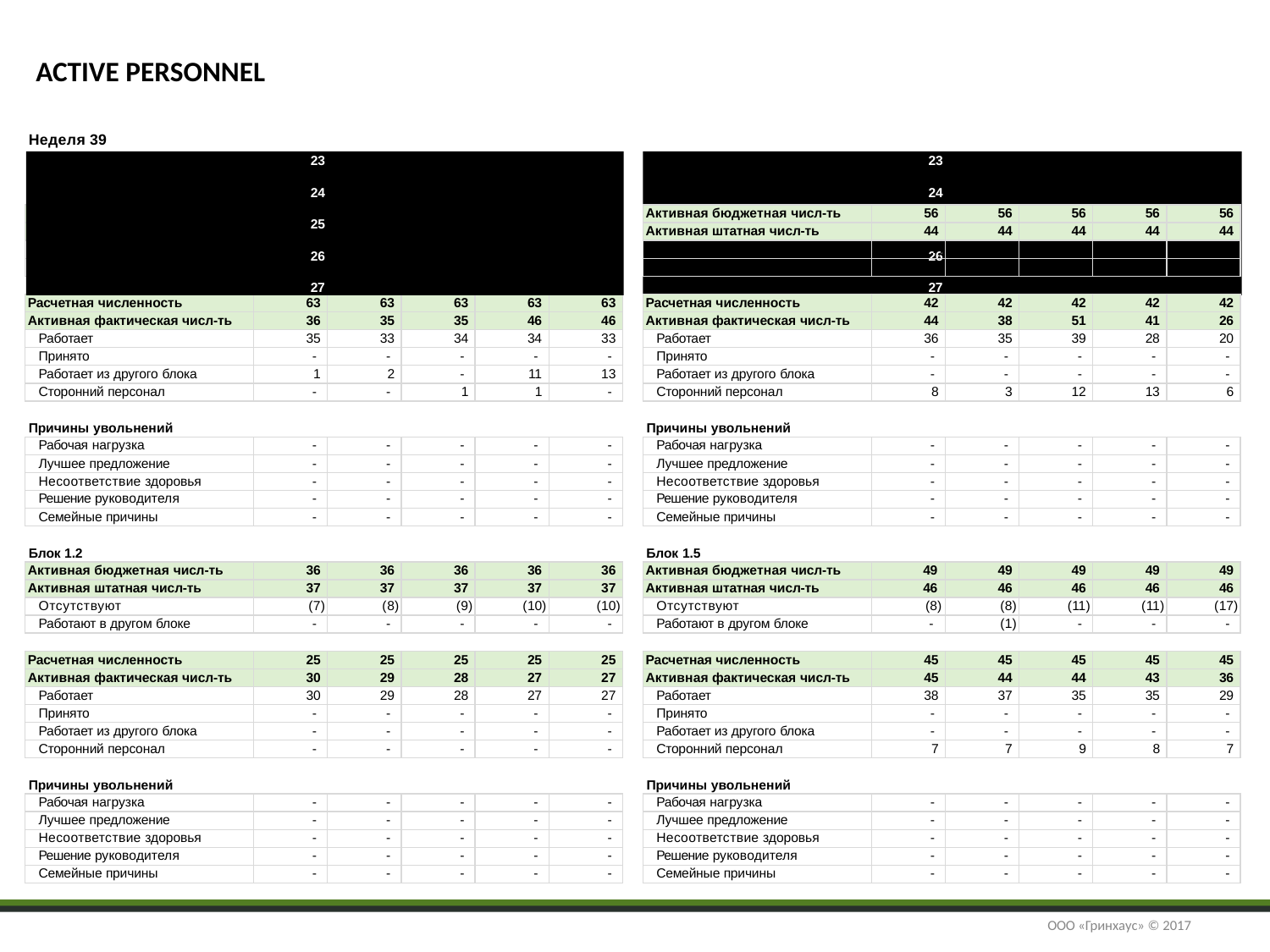

# ACTIVE PERSONNEL
Неделя 39
23	24	25	26	27
23	24	25	26	27
Блок 1.1
Блок 1.4
| Активная бюджетная числ-ть | 63 | 63 | 63 | 63 | 63 |
| --- | --- | --- | --- | --- | --- |
| Активная штатная числ-ть | 51 | 51 | 51 | 51 | 51 |
| Отсутствуют | (16) | (18) | (17) | (17) | (18) |
| Работают в другом блоке | - | - | - | - | - |
| Активная бюджетная числ-ть | 56 | 56 | 56 | 56 | 56 |
| --- | --- | --- | --- | --- | --- |
| Активная штатная числ-ть | 44 | 44 | 44 | 44 | 44 |
| Отсутствуют | (7) | (8) | (5) | (5) | (11) |
| Работают в другом блоке | (1) | (1) | - | (11) | (13) |
| Расчетная численность | 63 | 63 | 63 | 63 | 63 |
| --- | --- | --- | --- | --- | --- |
| Активная фактическая числ-ть | 36 | 35 | 35 | 46 | 46 |
| Работает | 35 | 33 | 34 | 34 | 33 |
| Принято | - | - | - | - | - |
| Работает из другого блока | 1 | 2 | - | 11 | 13 |
| Сторонний персонал | - | - | 1 | 1 | - |
| Расчетная численность | 42 | 42 | 42 | 42 | 42 |
| --- | --- | --- | --- | --- | --- |
| Активная фактическая числ-ть | 44 | 38 | 51 | 41 | 26 |
| Работает | 36 | 35 | 39 | 28 | 20 |
| Принято | - | - | - | - | - |
| Работает из другого блока | - | - | - | - | - |
| Сторонний персонал | 8 | 3 | 12 | 13 | 6 |
Причины увольнений
Причины увольнений
| Рабочая нагрузка | - | - | - | - | - |
| --- | --- | --- | --- | --- | --- |
| Лучшее предложение | - | - | - | - | - |
| Несоответствие здоровья | - | - | - | - | - |
| Решение руководителя | - | - | - | - | - |
| Семейные причины | - | - | - | - | - |
| Рабочая нагрузка | - | - | - | - | - |
| --- | --- | --- | --- | --- | --- |
| Лучшее предложение | - | - | - | - | - |
| Несоответствие здоровья | - | - | - | - | - |
| Решение руководителя | - | - | - | - | - |
| Семейные причины | - | - | - | - | - |
Блок 1.2
Блок 1.5
| Активная бюджетная числ-ть | 36 | 36 | 36 | 36 | 36 |
| --- | --- | --- | --- | --- | --- |
| Активная штатная числ-ть | 37 | 37 | 37 | 37 | 37 |
| Отсутствуют | (7) | (8) | (9) | (10) | (10) |
| Работают в другом блоке | - | - | - | - | - |
| Активная бюджетная числ-ть | 49 | 49 | 49 | 49 | 49 |
| --- | --- | --- | --- | --- | --- |
| Активная штатная числ-ть | 46 | 46 | 46 | 46 | 46 |
| Отсутствуют | (8) | (8) | (11) | (11) | (17) |
| Работают в другом блоке | - | (1) | - | - | - |
| Расчетная численность | 25 | 25 | 25 | 25 | 25 |
| --- | --- | --- | --- | --- | --- |
| Активная фактическая числ-ть | 30 | 29 | 28 | 27 | 27 |
| Работает | 30 | 29 | 28 | 27 | 27 |
| Принято | - | - | - | - | - |
| Работает из другого блока | - | - | - | - | - |
| Сторонний персонал | - | - | - | - | - |
| Расчетная численность | 45 | 45 | 45 | 45 | 45 |
| --- | --- | --- | --- | --- | --- |
| Активная фактическая числ-ть | 45 | 44 | 44 | 43 | 36 |
| Работает | 38 | 37 | 35 | 35 | 29 |
| Принято | - | - | - | - | - |
| Работает из другого блока | - | - | - | - | - |
| Сторонний персонал | 7 | 7 | 9 | 8 | 7 |
Причины увольнений
Причины увольнений
| Рабочая нагрузка | - | - | - | - | - |
| --- | --- | --- | --- | --- | --- |
| Лучшее предложение | - | - | - | - | - |
| Несоответствие здоровья | - | - | - | - | - |
| Решение руководителя | - | - | - | - | - |
| Семейные причины | - | - | - | - | - |
| Рабочая нагрузка | - | - | - | - | - |
| --- | --- | --- | --- | --- | --- |
| Лучшее предложение | - | - | - | - | - |
| Несоответствие здоровья | - | - | - | - | - |
| Решение руководителя | - | - | - | - | - |
| Семейные причины | - | - | - | - | - |
ООО «Гринхаус» © 2017